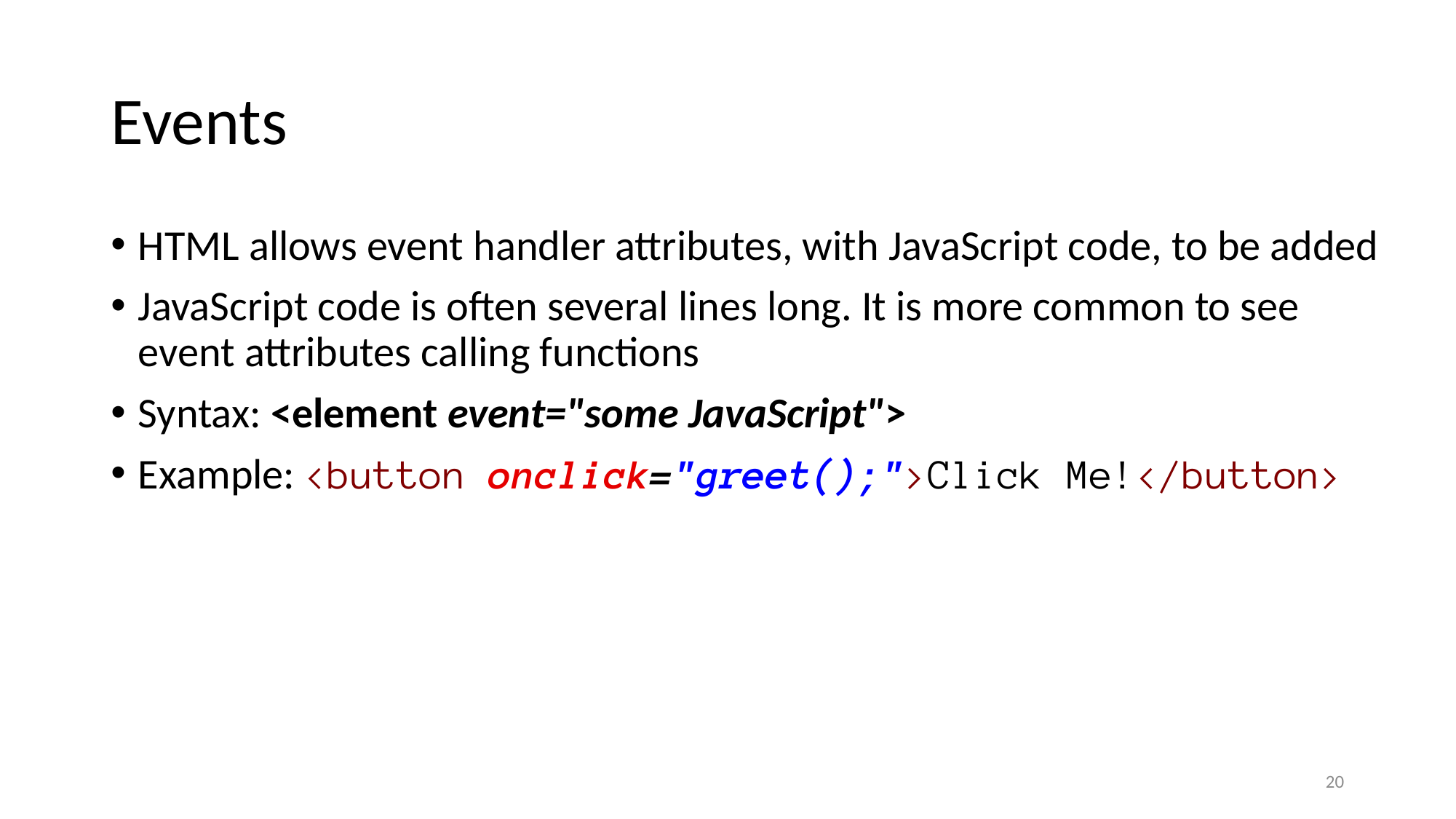

# Events
HTML allows event handler attributes, with JavaScript code, to be added
JavaScript code is often several lines long. It is more common to see event attributes calling functions
Syntax: <element event="some JavaScript">
Example: <button onclick="greet();">Click Me!</button>

20